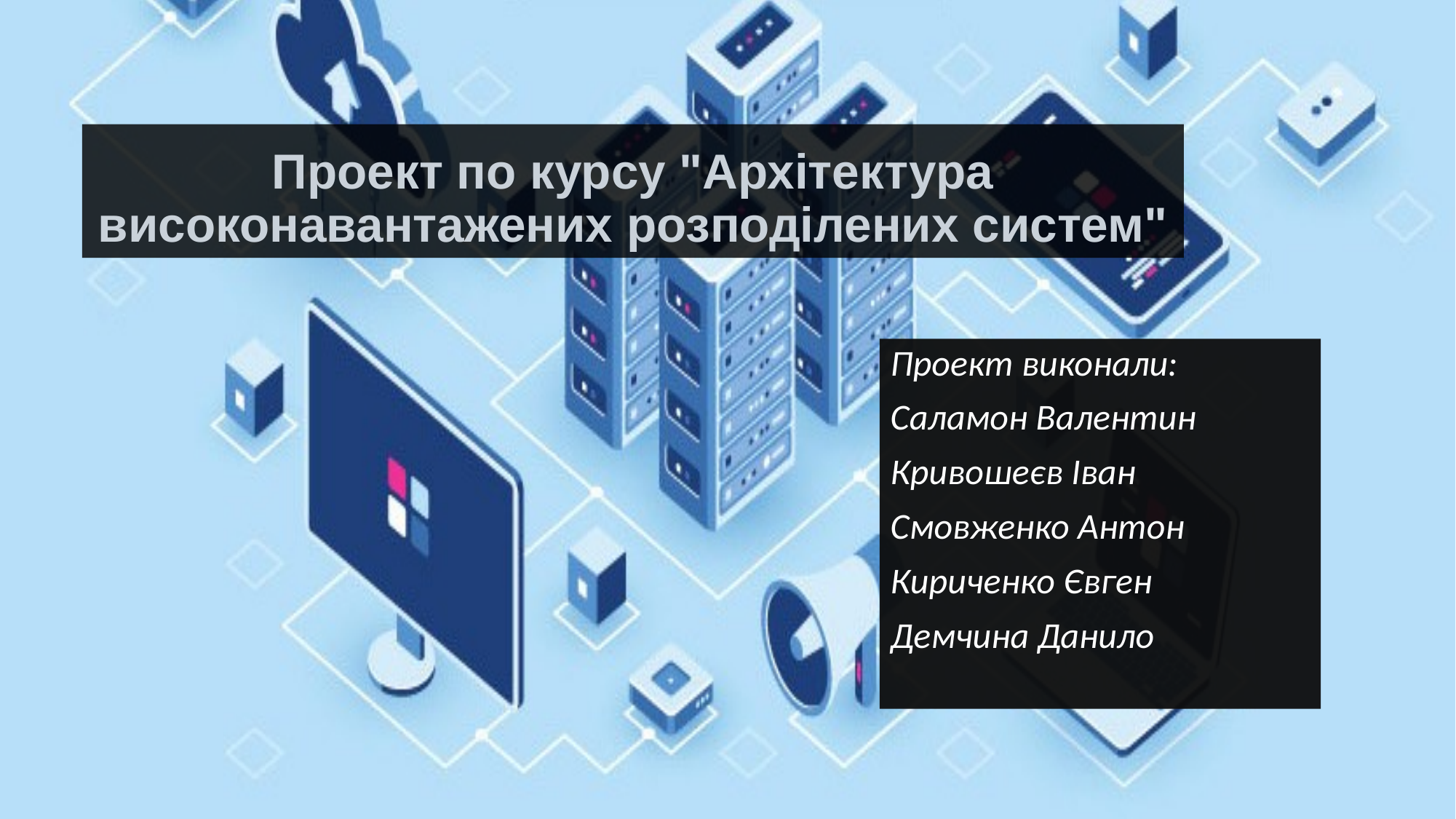

# Проект по курсу "Архітектура високонавантажених розподілених систем"
Проект виконали:
Саламон Валентин
Кривошеєв Іван
Смовженко Антон
Кириченко Євген
Демчина Данило